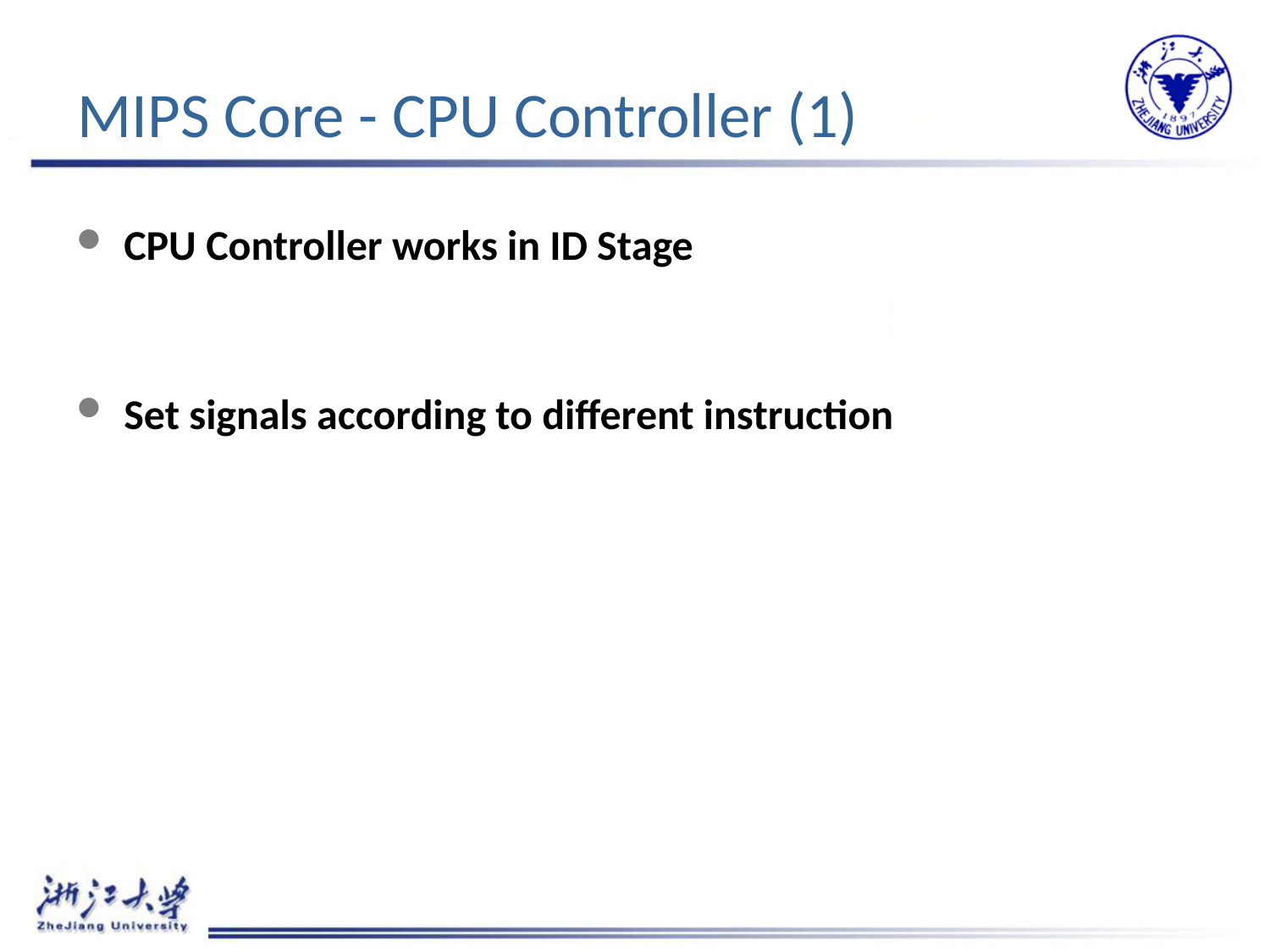

# MIPS Core - CPU Controller (1)
CPU Controller works in ID Stage

Set signals according to different instruction